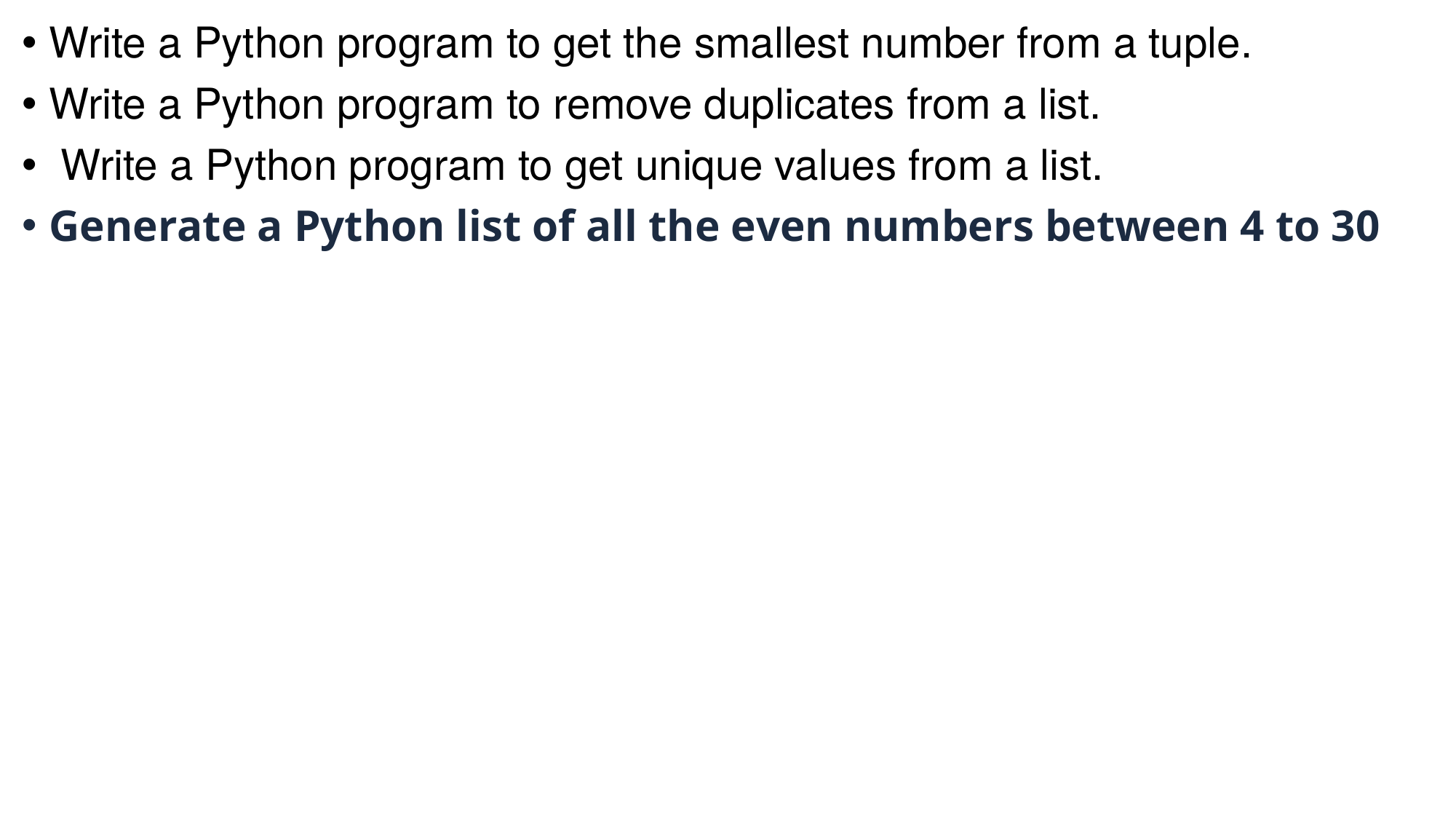

Write a Python program to get the smallest number from a tuple.
Write a Python program to remove duplicates from a list.
 Write a Python program to get unique values from a list.
Generate a Python list of all the even numbers between 4 to 30